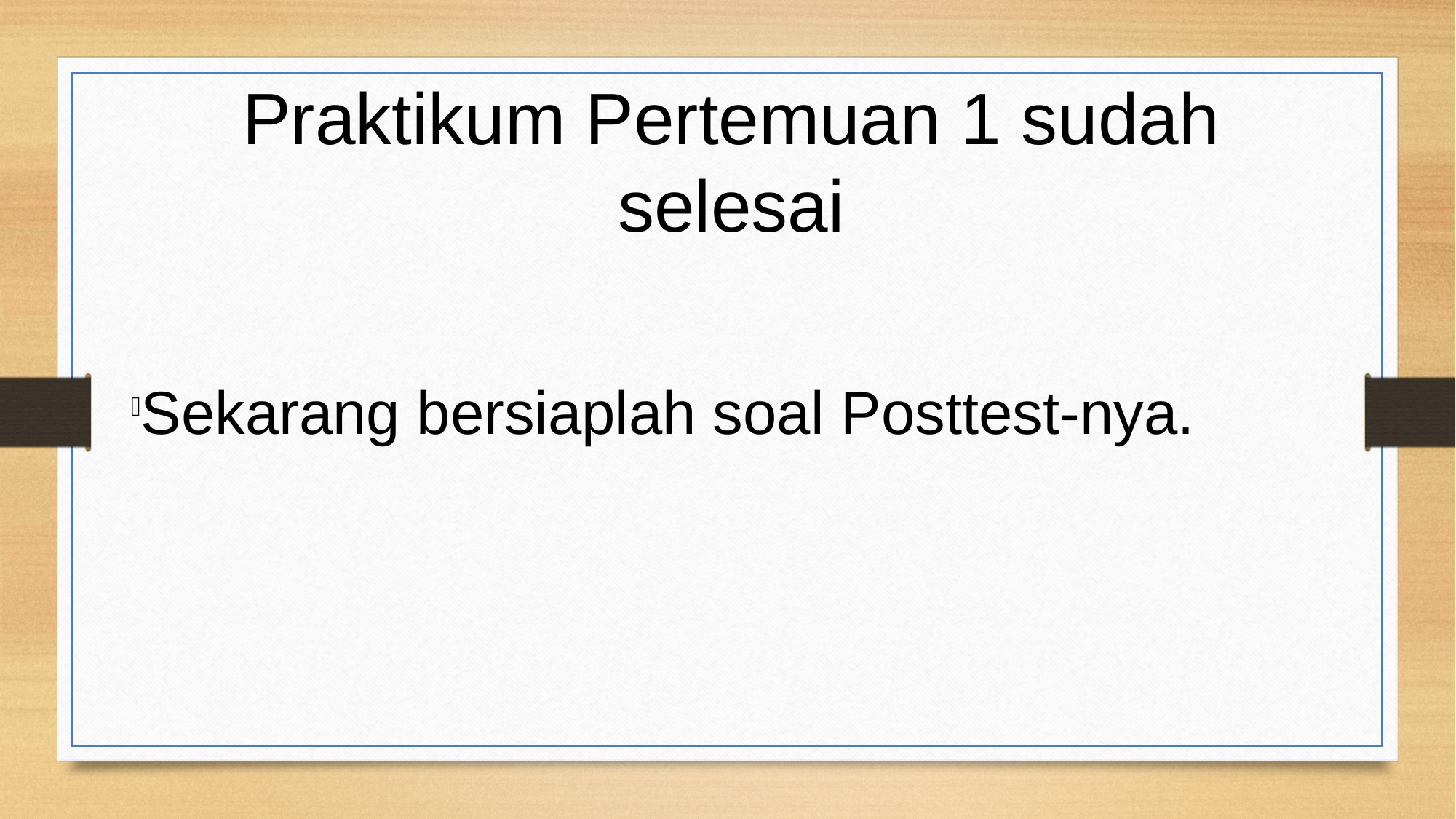

Praktikum Pertemuan 1 sudah selesai
Sekarang bersiaplah soal Posttest-nya.